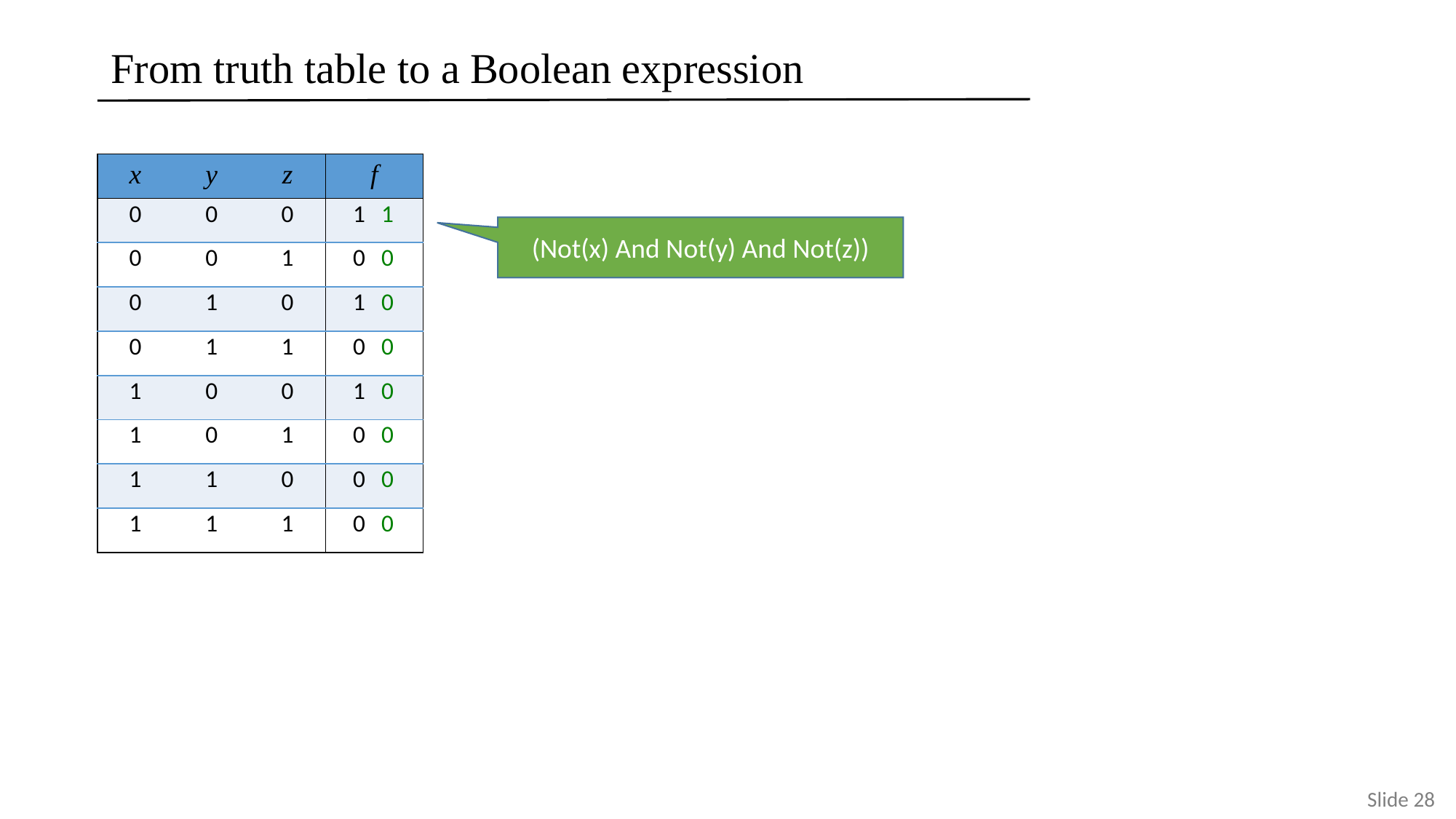

# From truth table to a Boolean expression

| x | y | z | f |
| --- | --- | --- | --- |
| 0 | 0 | 0 | 1 1 |
| 0 | 0 | 1 | 0 0 |
| 0 | 1 | 0 | 1 0 |
| 0 | 1 | 1 | 0 0 |
| 1 | 0 | 0 | 1 0 |
| 1 | 0 | 1 | 0 0 |
| 1 | 1 | 0 | 0 0 |
| 1 | 1 | 1 | 0 0 |
(Not(x) And Not(y) And Not(z))